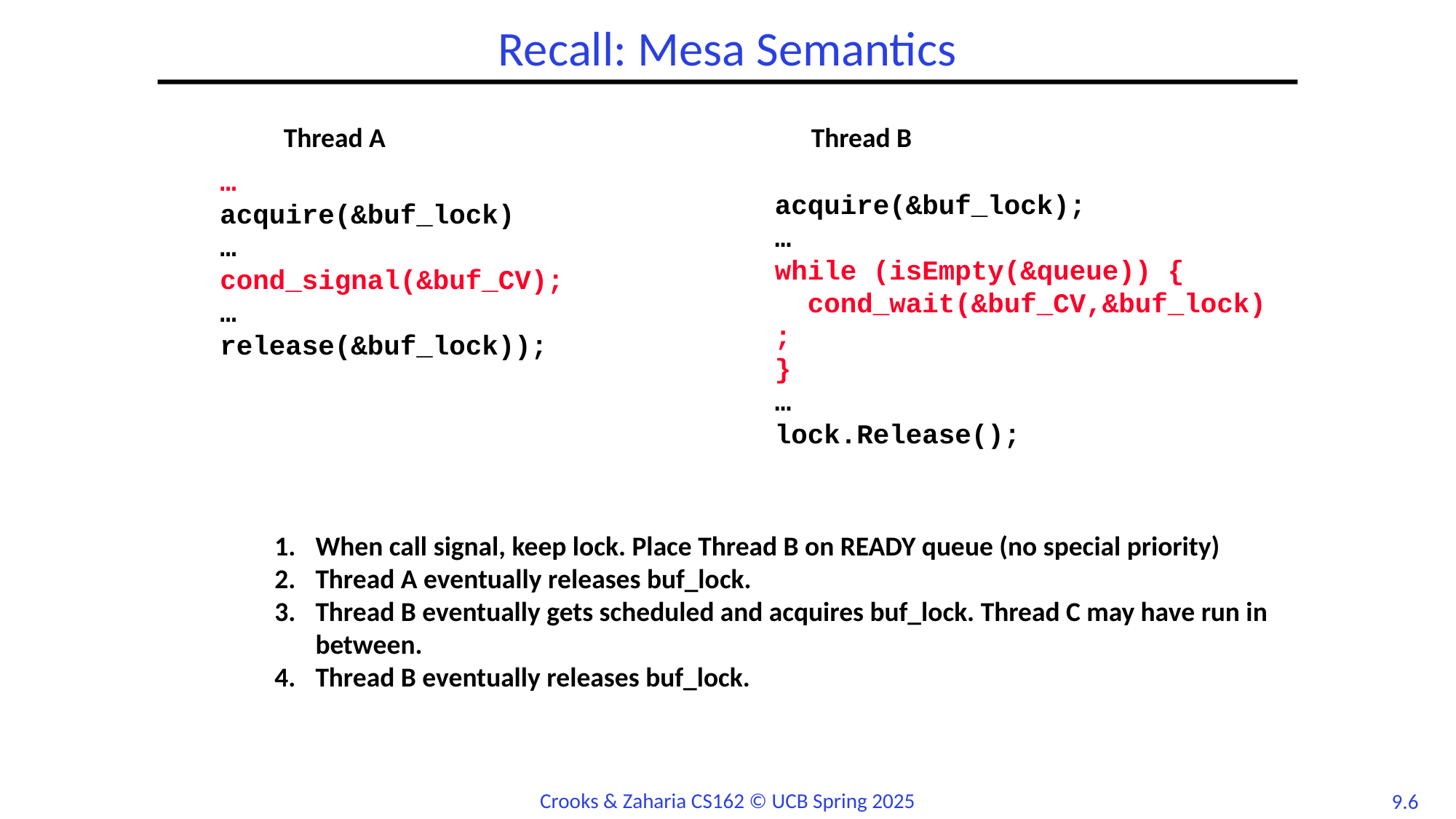

# Recall: Mesa Semantics
Thread A
Thread B
…
acquire(&buf_lock)
…
cond_signal(&buf_CV);
…
release(&buf_lock));
acquire(&buf_lock);
…
while (isEmpty(&queue)) {
  cond_wait(&buf_CV,&buf_lock);
}
…
lock.Release();
When call signal, keep lock. Place Thread B on READY queue (no special priority)
Thread A eventually releases buf_lock.
Thread B eventually gets scheduled and acquires buf_lock. Thread C may have run in between.
Thread B eventually releases buf_lock.